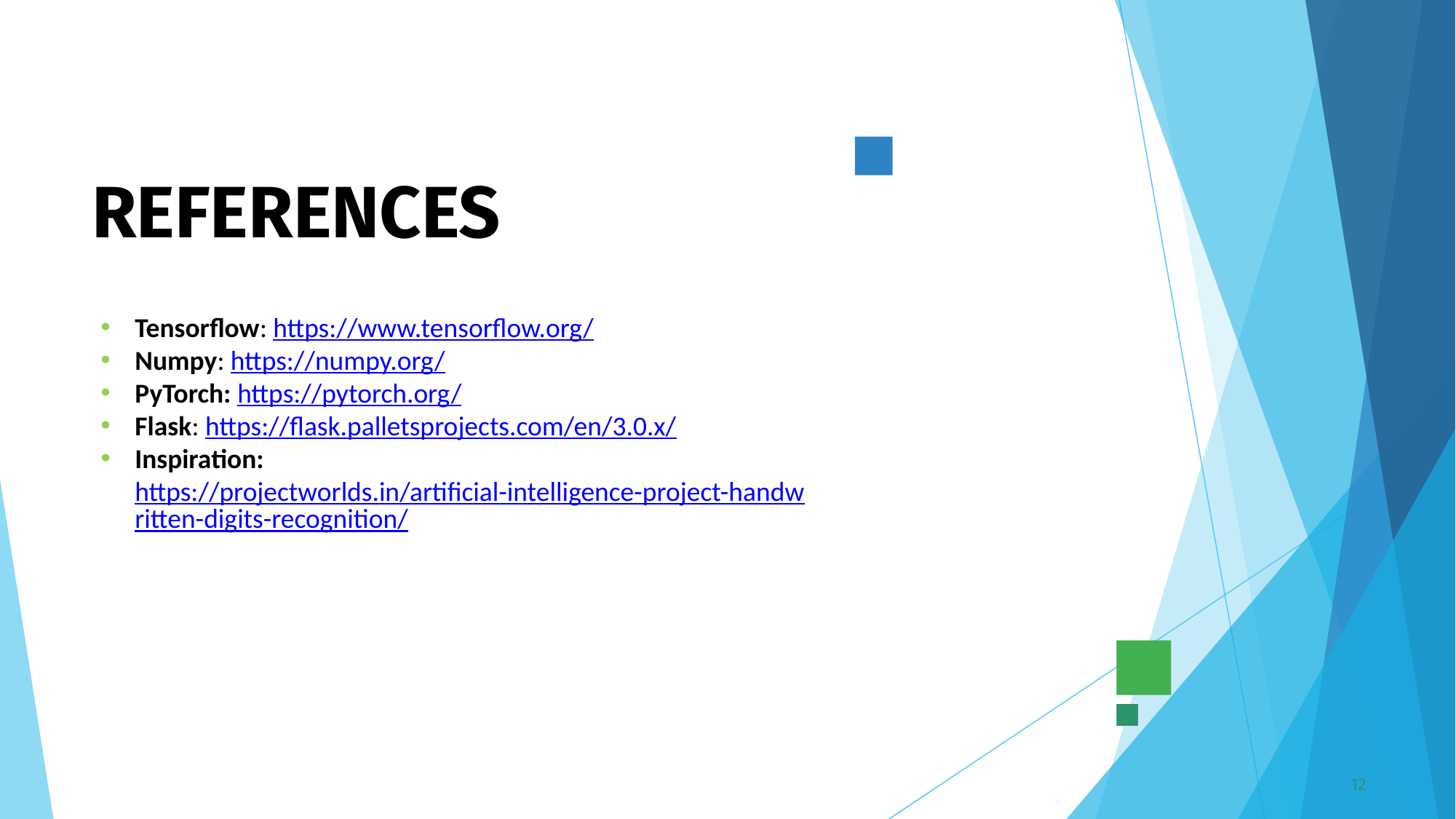

# REFERENCES
Tensorflow: https://www.tensorflow.org/
Numpy: https://numpy.org/
PyTorch: https://pytorch.org/
Flask: https://flask.palletsprojects.com/en/3.0.x/
Inspiration: https://projectworlds.in/artificial-intelligence-project-handwritten-digits-recognition/

12